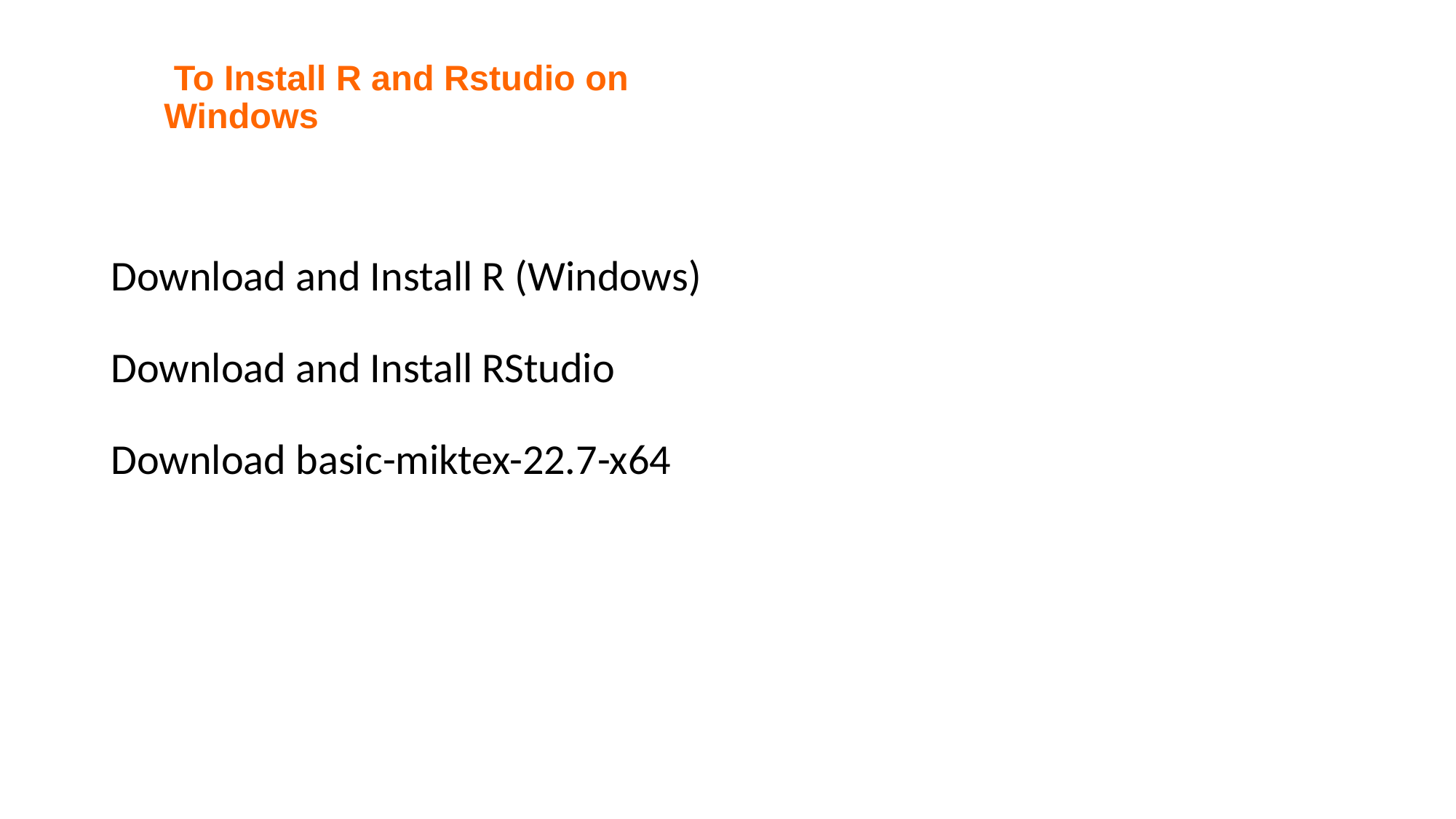

# To Install R and Rstudio on Windows
Download and Install R (Windows)
Download and Install RStudio
Download basic-miktex-22.7-x64